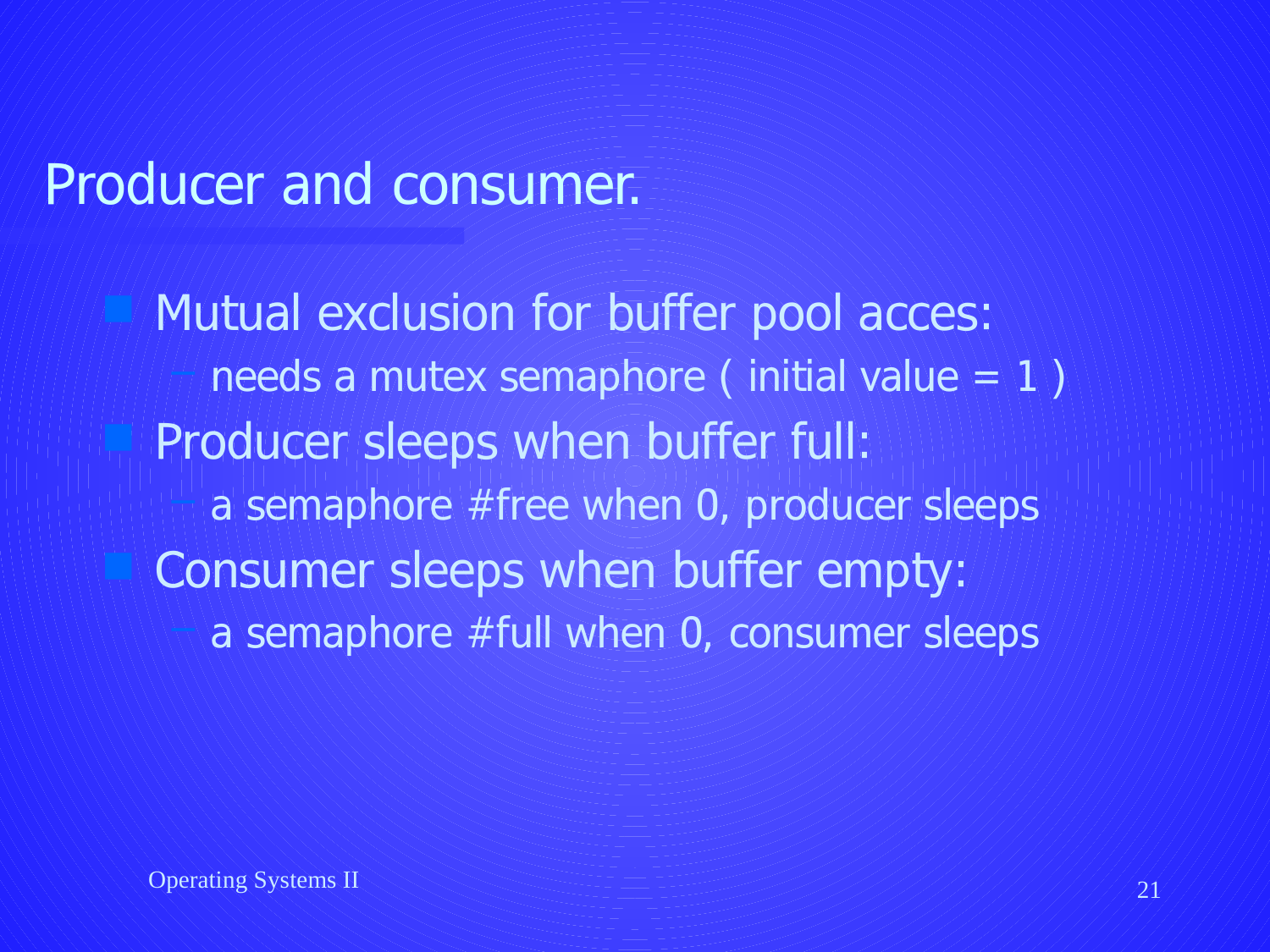

# Producer and consumer.
Mutual exclusion for buffer pool acces:
needs a mutex semaphore ( initial value = 1 )
Producer sleeps when buffer full:
a semaphore #free when 0, producer sleeps
Consumer sleeps when buffer empty:
a semaphore #full when 0, consumer sleeps
Operating Systems II
21